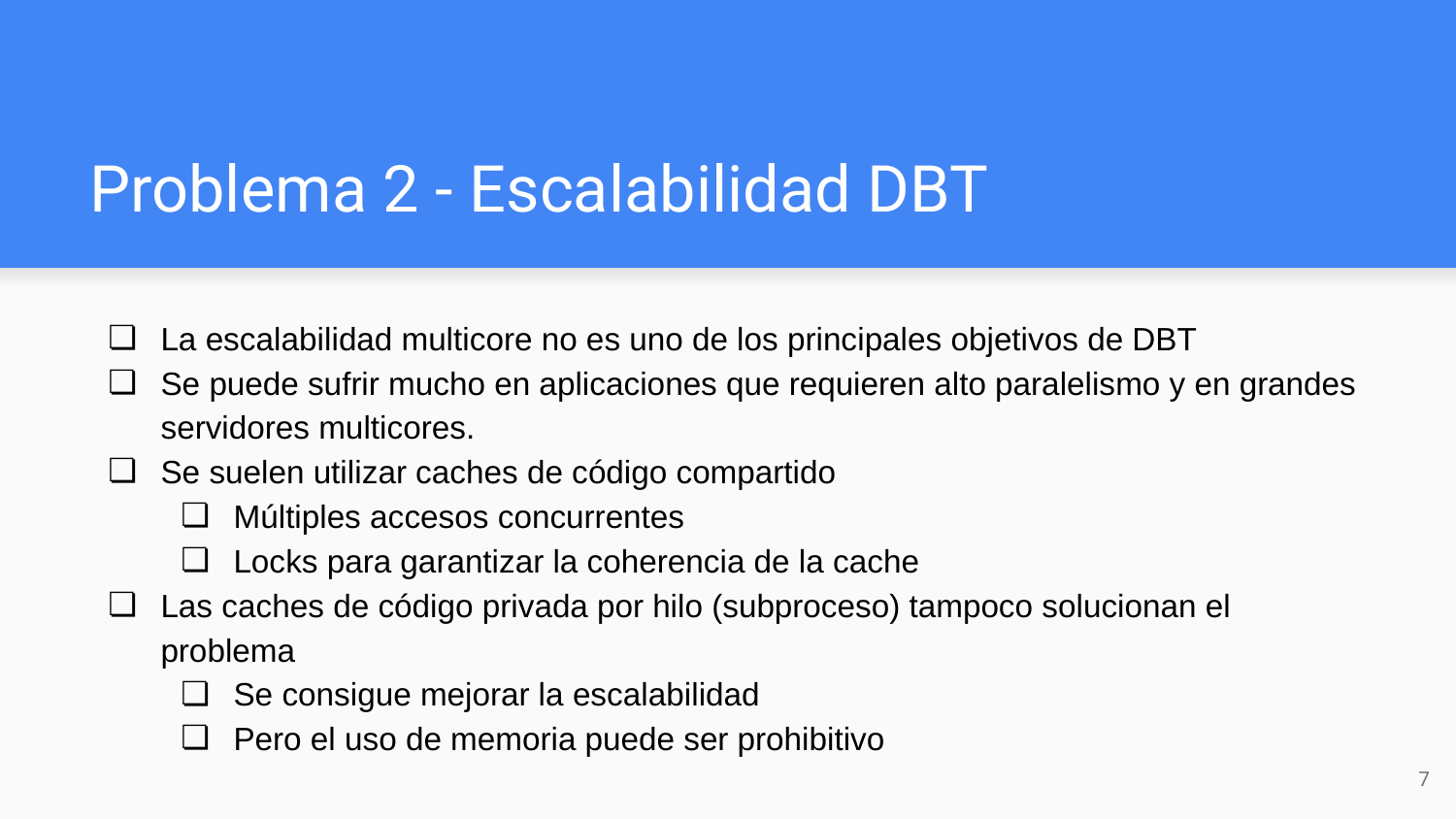

# Problema 2 - Escalabilidad DBT
La escalabilidad multicore no es uno de los principales objetivos de DBT
Se puede sufrir mucho en aplicaciones que requieren alto paralelismo y en grandes servidores multicores.
Se suelen utilizar caches de código compartido
Múltiples accesos concurrentes
Locks para garantizar la coherencia de la cache
Las caches de código privada por hilo (subproceso) tampoco solucionan el problema
Se consigue mejorar la escalabilidad
Pero el uso de memoria puede ser prohibitivo
7